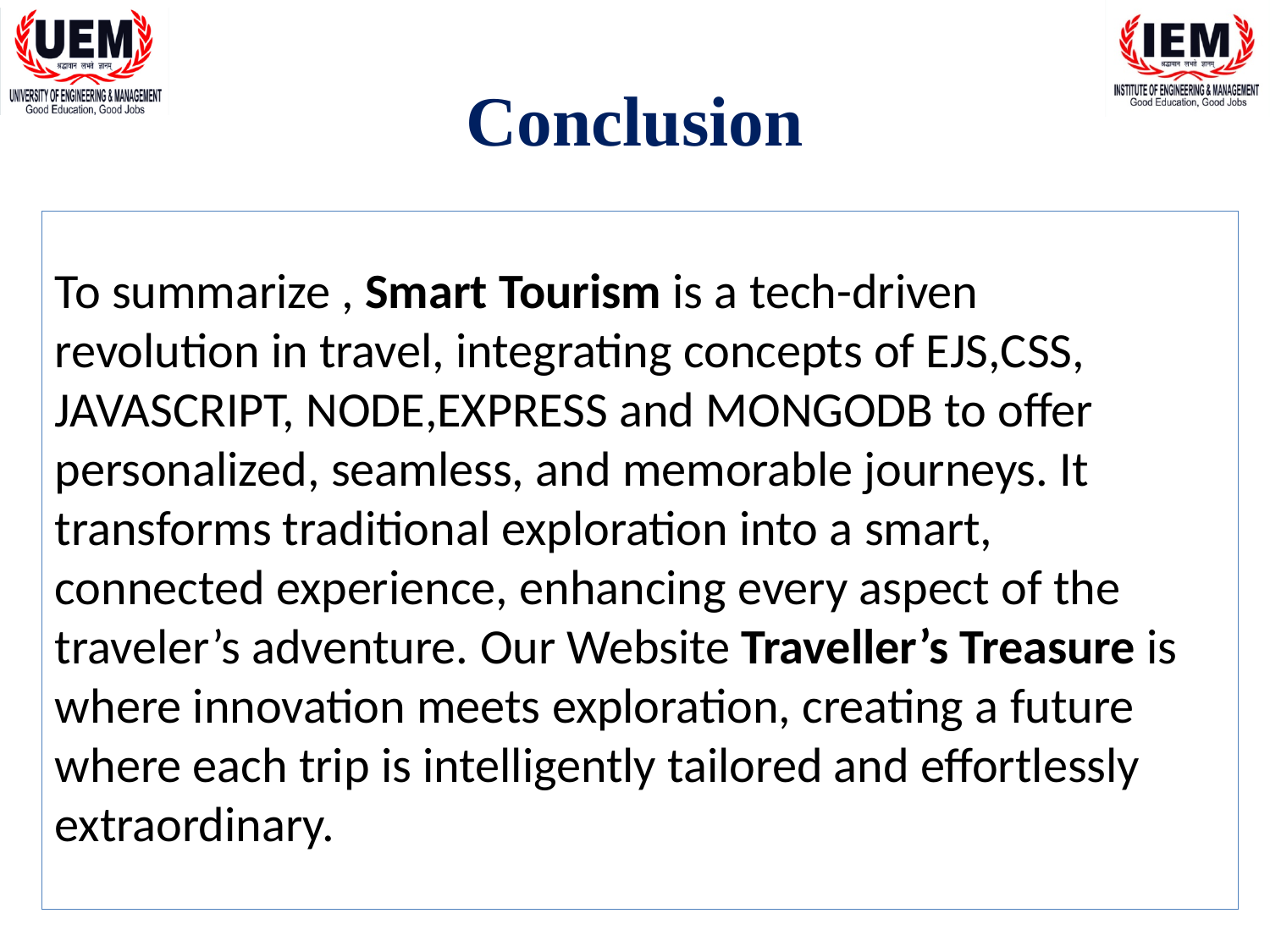

# Conclusion

To summarize , Smart Tourism is a tech-driven revolution in travel, integrating concepts of EJS,CSS, JAVASCRIPT, NODE,EXPRESS and MONGODB to offer personalized, seamless, and memorable journeys. It transforms traditional exploration into a smart, connected experience, enhancing every aspect of the traveler’s adventure. Our Website Traveller’s Treasure is where innovation meets exploration, creating a future where each trip is intelligently tailored and effortlessly extraordinary.